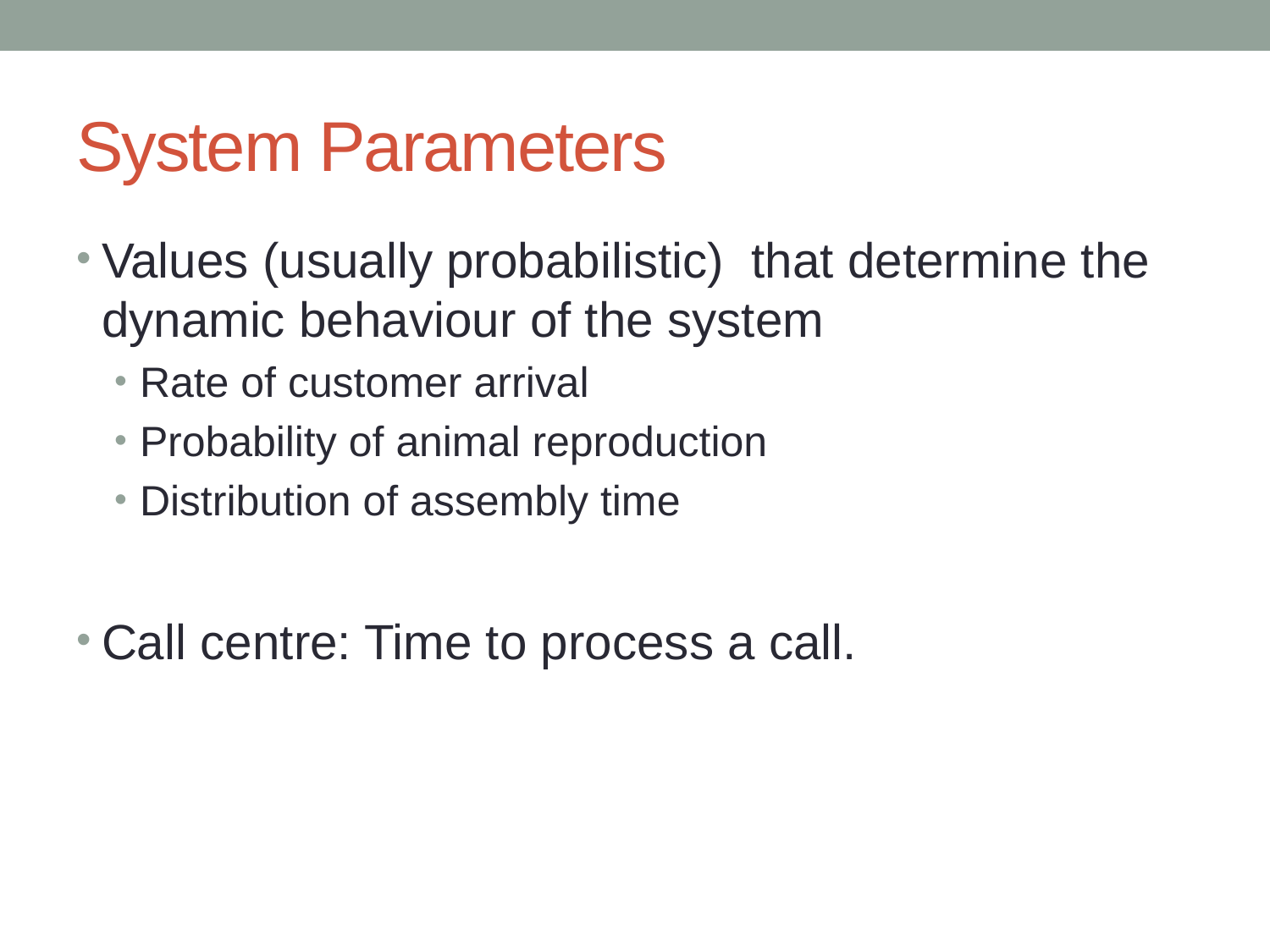

# System Parameters
Values (usually probabilistic)  that determine the dynamic behaviour of the system
Rate of customer arrival
Probability of animal reproduction
Distribution of assembly time

Call centre: Time to process a call.